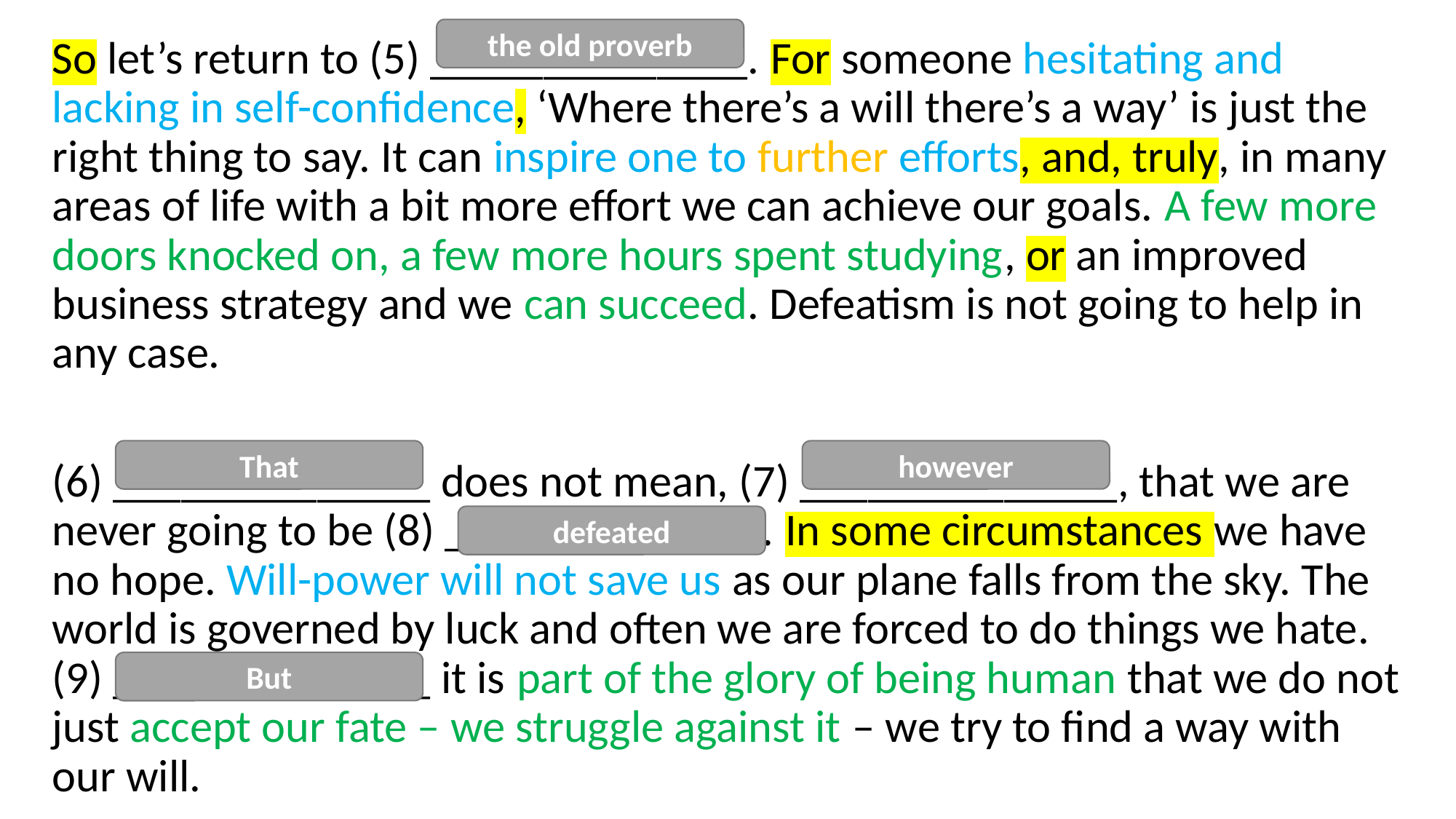

the old proverb
So let’s return to (5) ______________. For someone hesitating and lacking in self-confidence, ‘Where there’s a will there’s a way’ is just the right thing to say. It can inspire one to further efforts, and, truly, in many areas of life with a bit more effort we can achieve our goals. A few more doors knocked on, a few more hours spent studying, or an improved business strategy and we can succeed. Defeatism is not going to help in any case.

(6) ______________ does not mean, (7) ______________, that we are never going to be (8) ______________. In some circumstances we have no hope. Will-power will not save us as our plane falls from the sky. The world is governed by luck and often we are forced to do things we hate. (9) ______________ it is part of the glory of being human that we do not just accept our fate – we struggle against it – we try to find a way with our will.
That
however
defeated
But